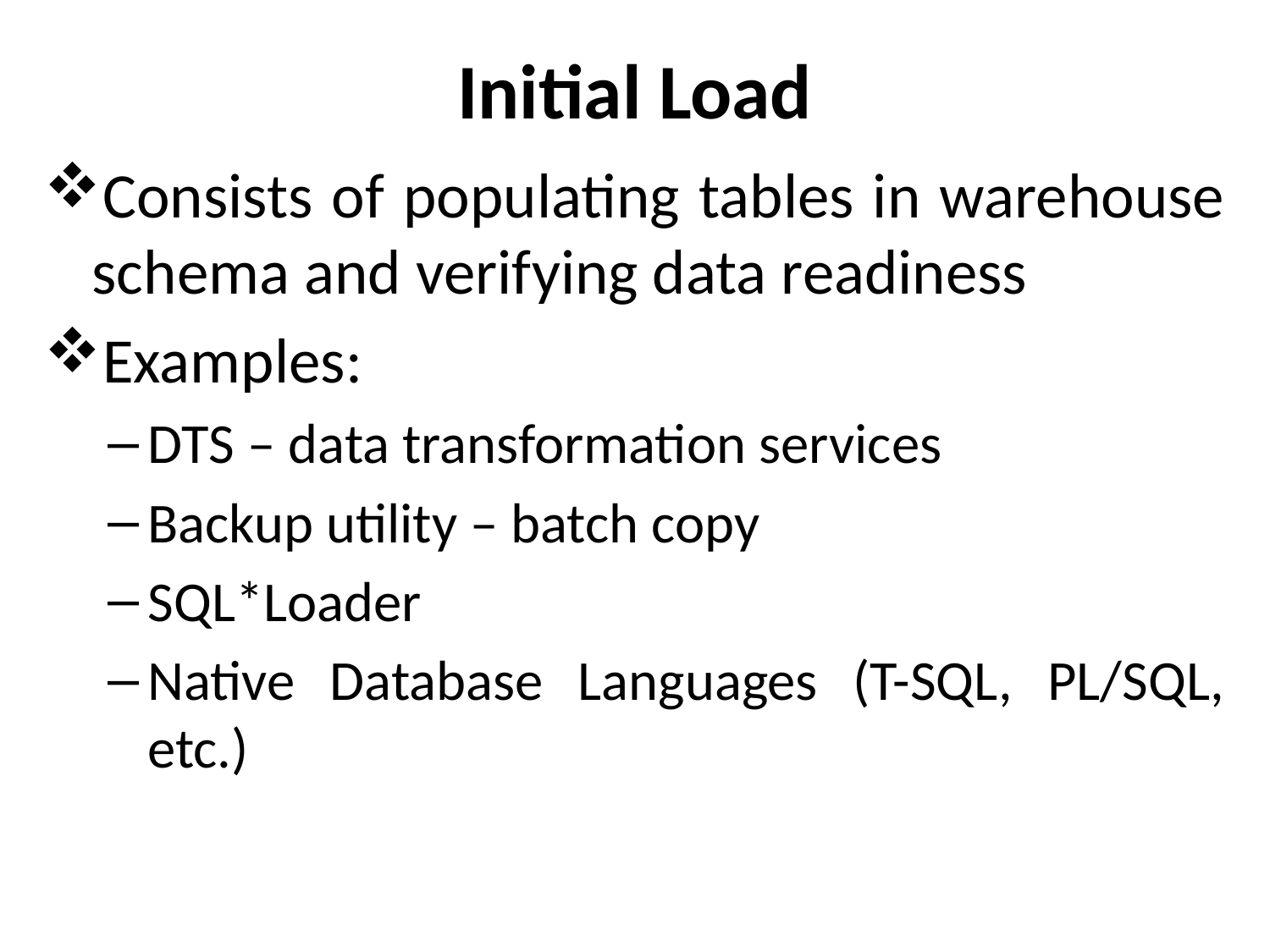

# Initial Load
Consists of populating tables in warehouse schema and verifying data readiness
Examples:
DTS – data transformation services
Backup utility – batch copy
SQL*Loader
Native Database Languages (T-SQL, PL/SQL, etc.)